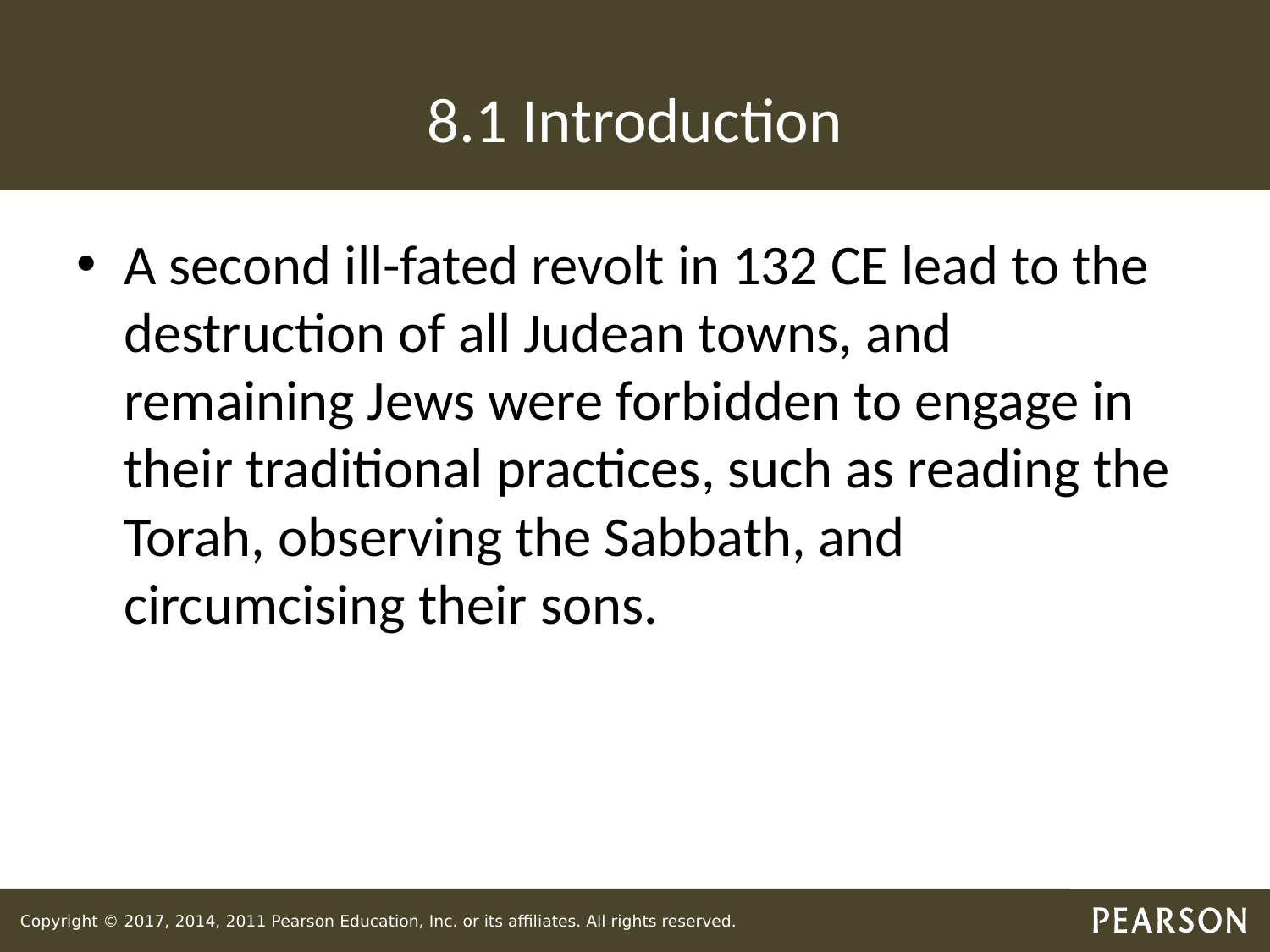

# 8.1 Introduction
A second ill-fated revolt in 132 CE lead to the destruction of all Judean towns, and remaining Jews were forbidden to engage in their traditional practices, such as reading the Torah, observing the Sabbath, and circumcising their sons.